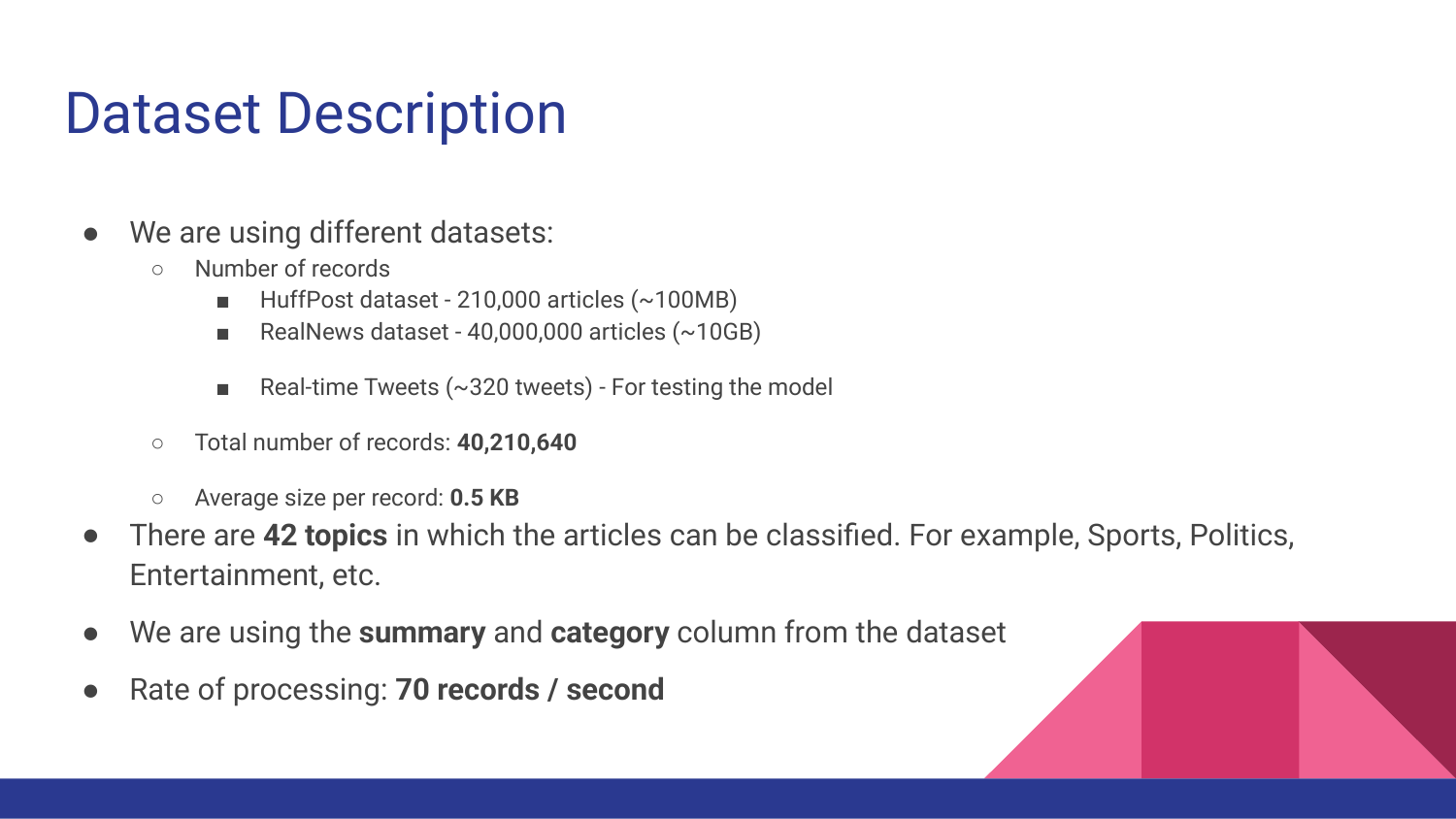

# Dataset Description
We are using different datasets:
Number of records
HuffPost dataset - 210,000 articles (~100MB)
RealNews dataset - 40,000,000 articles (~10GB)
Real-time Tweets (~320 tweets) - For testing the model
Total number of records: 40,210,640
Average size per record: 0.5 KB
There are 42 topics in which the articles can be classified. For example, Sports, Politics, Entertainment, etc.
We are using the summary and category column from the dataset
Rate of processing: 70 records / second